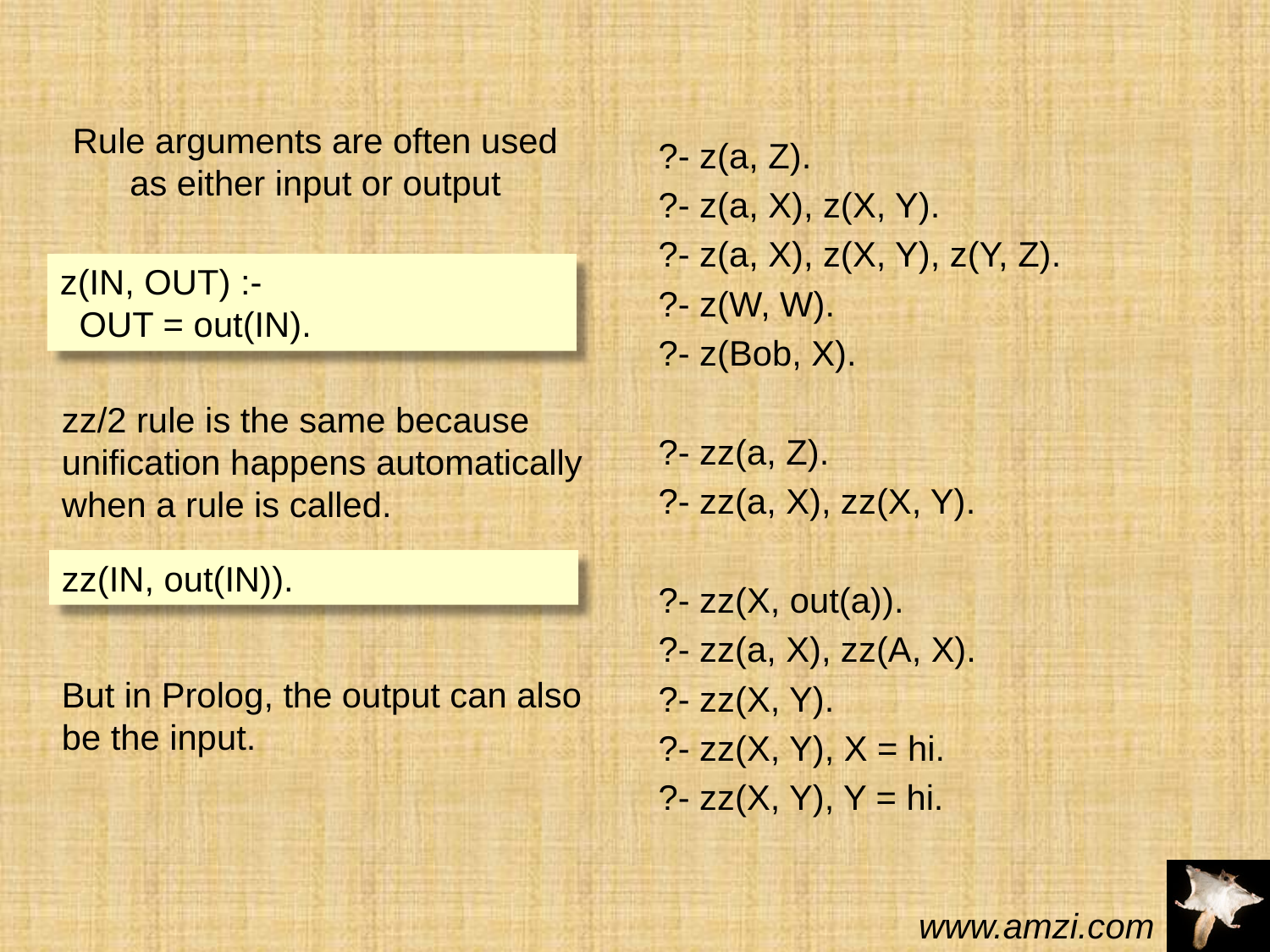

# Rule arguments are often used as either input or output
?- z(a, Z).
?- z(a, X), z(X, Y).
?- z(a, X), z(X, Y), z(Y, Z).
?- z(W, W).
?- z(Bob, X).

?- zz(a, Z).
?- zz(a, X), zz(X, Y).

?- zz(X, out(a)).
?- zz(a, X), zz(A, X).
?- zz(X, Y).
?- zz(X, Y), X = hi.
?- zz(X, Y), Y = hi.
z(IN, OUT) :-
  OUT = out(IN).
zz/2 rule is the same because unification happens automatically when a rule is called.
zz(IN, out(IN)).
But in Prolog, the output can also be the input.